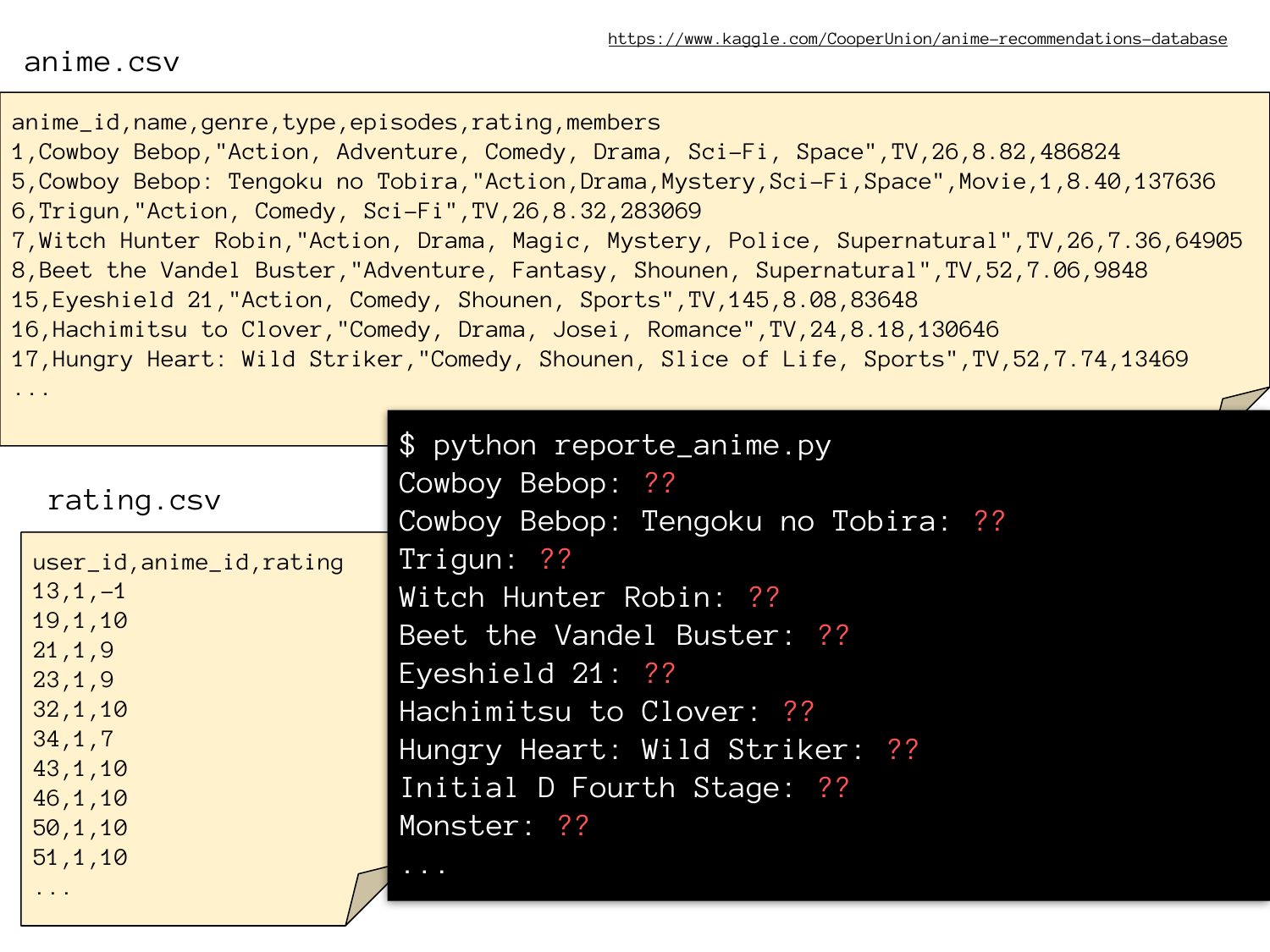

https://www.kaggle.com/CooperUnion/anime-recommendations-database
anime.csv
anime_id,name,genre,type,episodes,rating,members
1,Cowboy Bebop,"Action, Adventure, Comedy, Drama, Sci-Fi, Space",TV,26,8.82,486824
5,Cowboy Bebop: Tengoku no Tobira,"Action,Drama,Mystery,Sci-Fi,Space",Movie,1,8.40,137636
6,Trigun,"Action, Comedy, Sci-Fi",TV,26,8.32,283069
7,Witch Hunter Robin,"Action, Drama, Magic, Mystery, Police, Supernatural",TV,26,7.36,64905
8,Beet the Vandel Buster,"Adventure, Fantasy, Shounen, Supernatural",TV,52,7.06,9848
15,Eyeshield 21,"Action, Comedy, Shounen, Sports",TV,145,8.08,83648
16,Hachimitsu to Clover,"Comedy, Drama, Josei, Romance",TV,24,8.18,130646
17,Hungry Heart: Wild Striker,"Comedy, Shounen, Slice of Life, Sports",TV,52,7.74,13469
...
$ python reporte_anime.py
Cowboy Bebop: ??
Cowboy Bebop: Tengoku no Tobira: ??
Trigun: ??
Witch Hunter Robin: ??
Beet the Vandel Buster: ??
Eyeshield 21: ??
Hachimitsu to Clover: ??
Hungry Heart: Wild Striker: ??
Initial D Fourth Stage: ??
Monster: ??
...

rating.csv
user_id,anime_id,rating
13,1,-1
19,1,10
21,1,9
23,1,9
32,1,10
34,1,7
43,1,10
46,1,10
50,1,10
51,1,10
...